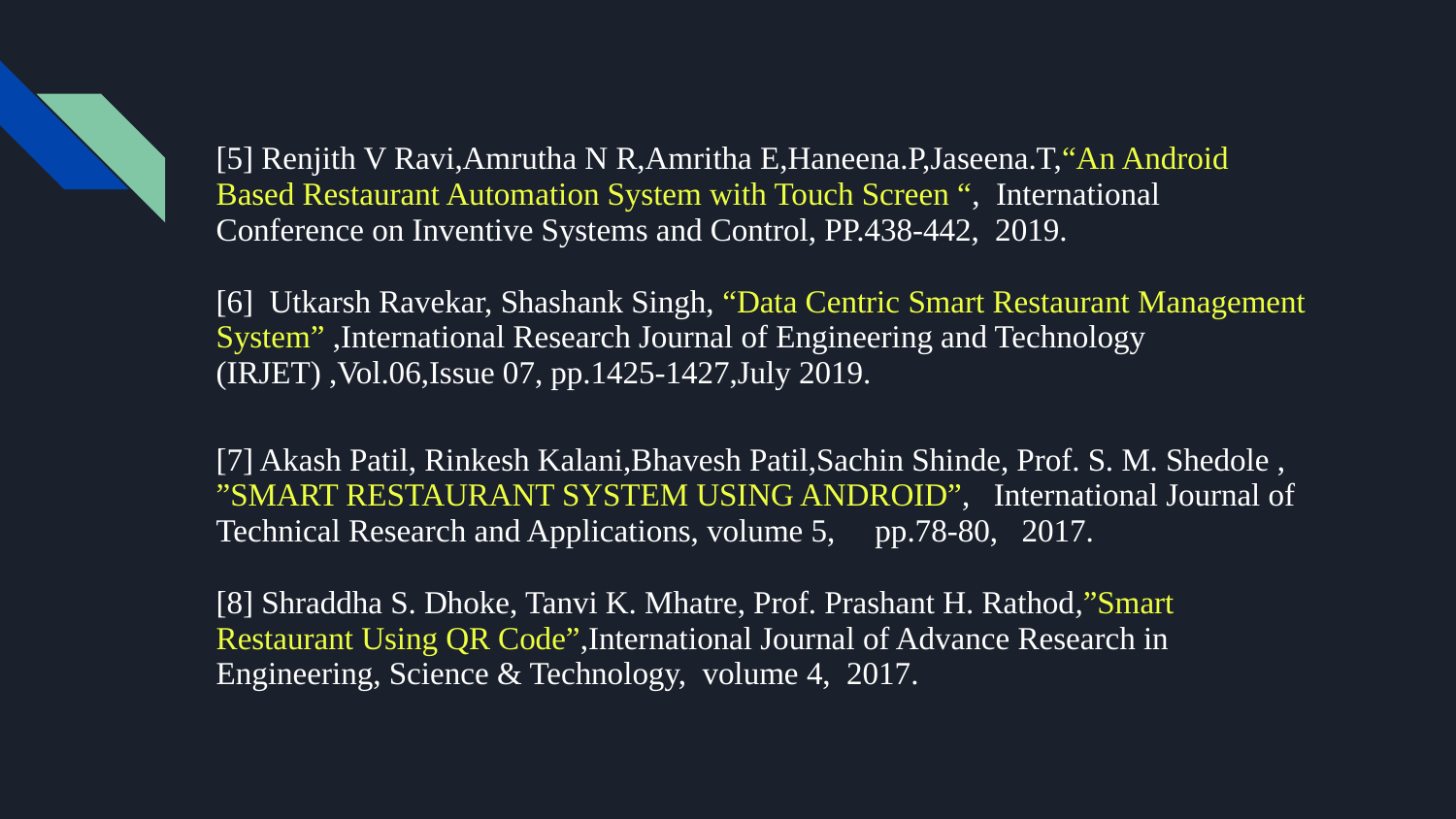

# [5] Renjith V Ravi,Amrutha N R,Amritha E,Haneena.P,Jaseena.T,“An Android Based Restaurant Automation System with Touch Screen “,  International Conference on Inventive Systems and Control, PP.438-442,  2019.

[6]  Utkarsh Ravekar, Shashank Singh, “Data Centric Smart Restaurant Management System” ,International Research Journal of Engineering and Technology (IRJET) ,Vol.06,Issue 07, pp.1425-1427,July 2019.

[7] Akash Patil, Rinkesh Kalani,Bhavesh Patil,Sachin Shinde, Prof. S. M. Shedole ,  ”SMART RESTAURANT SYSTEM USING ANDROID”,   International Journal of Technical Research and Applications, volume 5,     pp.78-80,   2017.

[8] Shraddha S. Dhoke, Tanvi K. Mhatre, Prof. Prashant H. Rathod,”Smart Restaurant Using QR Code”,International Journal of Advance Research in Engineering, Science & Technology,  volume 4,  2017.